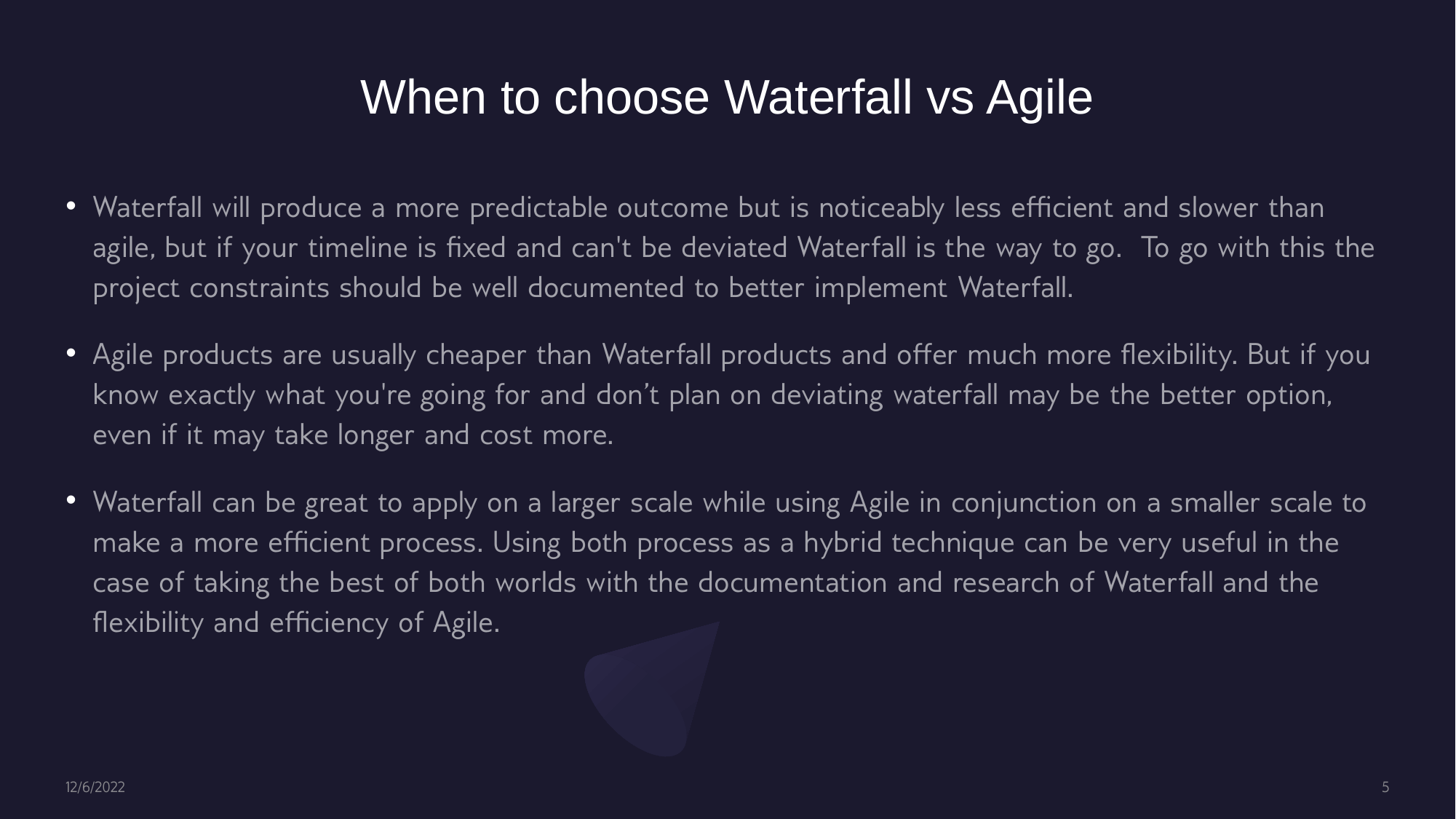

# When to choose Waterfall vs Agile
Waterfall will produce a more predictable outcome but is noticeably less efficient and slower than agile, but if your timeline is fixed and can't be deviated Waterfall is the way to go.  To go with this the project constraints should be well documented to better implement Waterfall.
Agile products are usually cheaper than Waterfall products and offer much more flexibility. But if you know exactly what you're going for and don’t plan on deviating waterfall may be the better option, even if it may take longer and cost more.
Waterfall can be great to apply on a larger scale while using Agile in conjunction on a smaller scale to make a more efficient process. Using both process as a hybrid technique can be very useful in the case of taking the best of both worlds with the documentation and research of Waterfall and the flexibility and efficiency of Agile.

12/6/2022
5